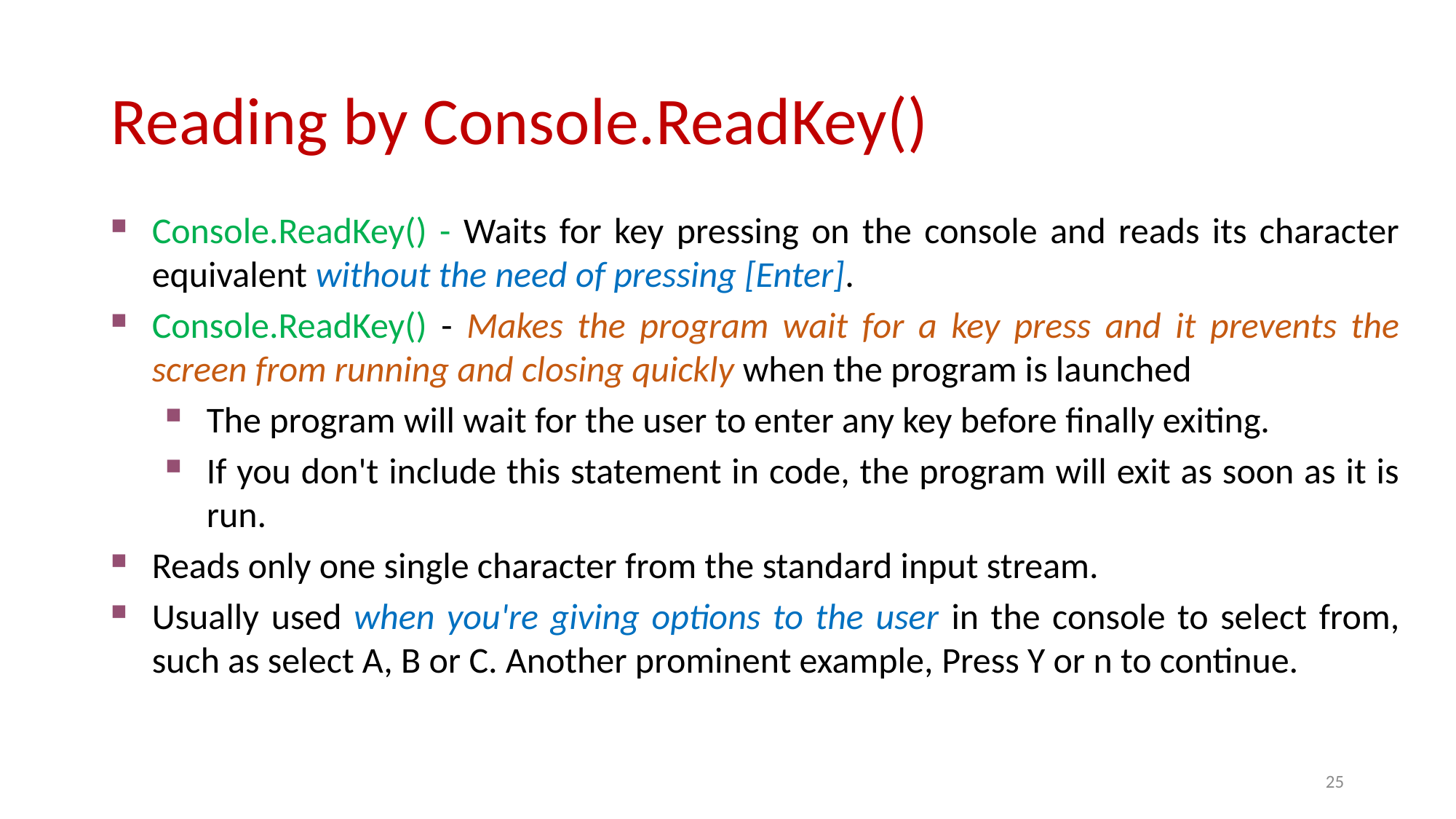

# Reading by Console.ReadKey()
Console.ReadKey() - Waits for key pressing on the console and reads its character equivalent without the need of pressing [Enter].
Console.ReadKey() - Makes the program wait for a key press and it prevents the screen from running and closing quickly when the program is launched
The program will wait for the user to enter any key before finally exiting.
If you don't include this statement in code, the program will exit as soon as it is run.
Reads only one single character from the standard input stream.
Usually used when you're giving options to the user in the console to select from, such as select A, B or C. Another prominent example, Press Y or n to continue.
25